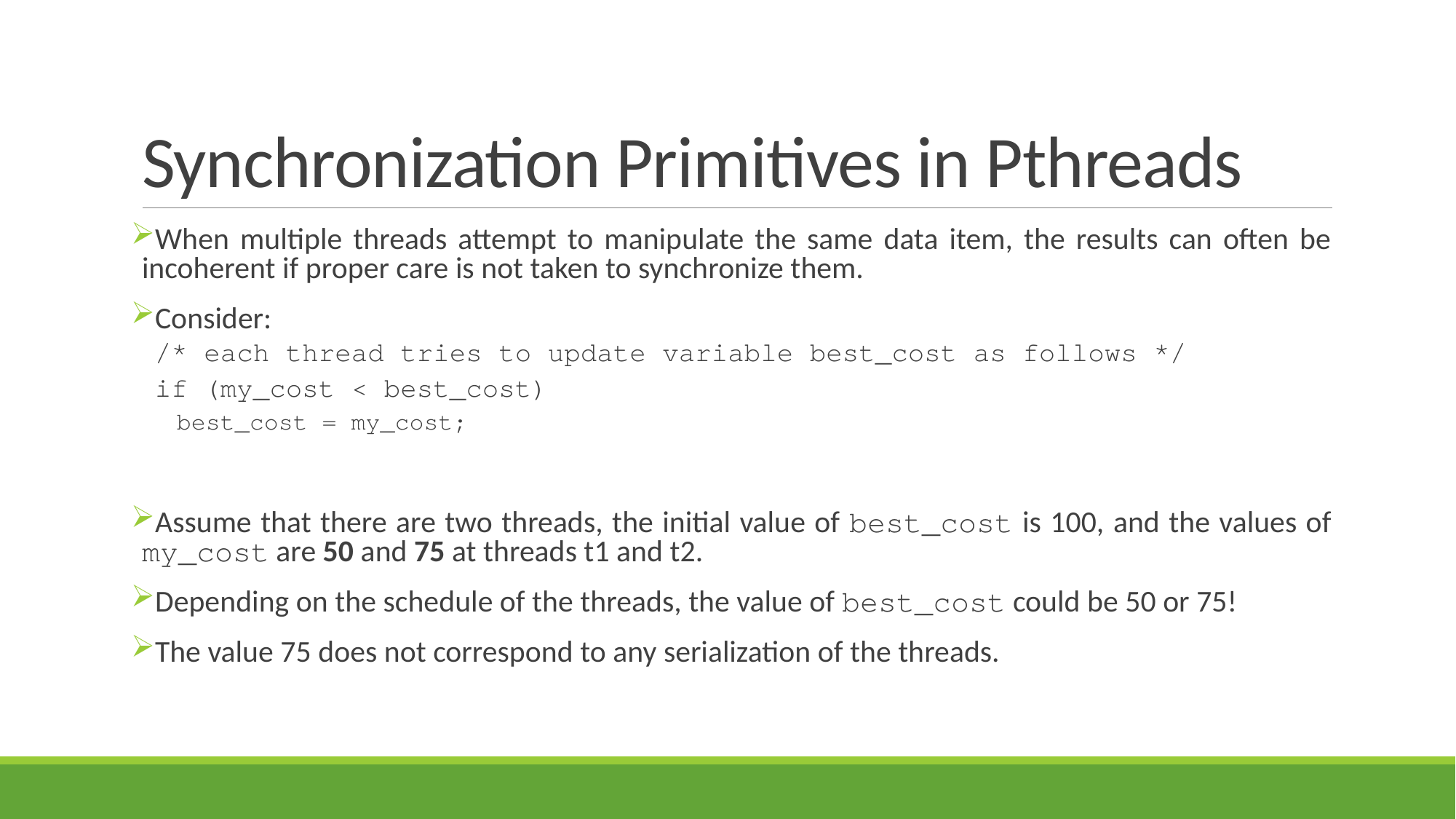

# Synchronization Primitives in Pthreads
When multiple threads attempt to manipulate the same data item, the results can often be incoherent if proper care is not taken to synchronize them.
Consider:
/* each thread tries to update variable best_cost as follows */
if (my_cost < best_cost)
best_cost = my_cost;

Assume that there are two threads, the initial value of best_cost is 100, and the values of my_cost are 50 and 75 at threads t1 and t2.
Depending on the schedule of the threads, the value of best_cost could be 50 or 75!
The value 75 does not correspond to any serialization of the threads.